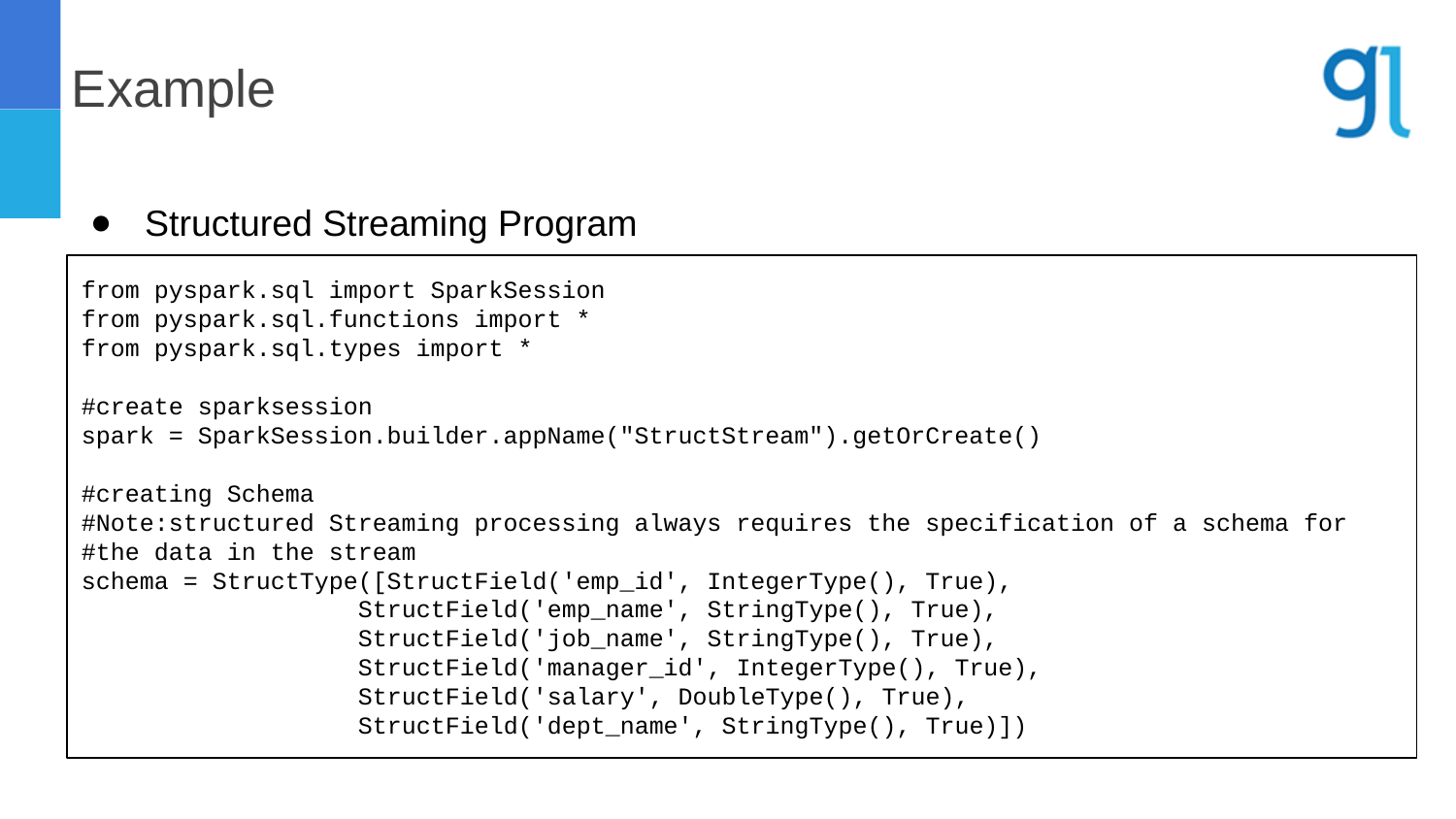

Example
Structured Streaming Program

from pyspark.sql import SparkSession
from pyspark.sql.functions import *
from pyspark.sql.types import *

#create sparksession
spark = SparkSession.builder.appName("StructStream").getOrCreate()

#creating Schema
#Note:structured Streaming processing always requires the specification of a schema for #the data in the stream
schema = StructType([StructField('emp_id', IntegerType(), True),
                   StructField('emp_name', StringType(), True),
                   StructField('job_name', StringType(), True),
                   StructField('manager_id', IntegerType(), True),
                   StructField('salary', DoubleType(), True),
                   StructField('dept_name', StringType(), True)])